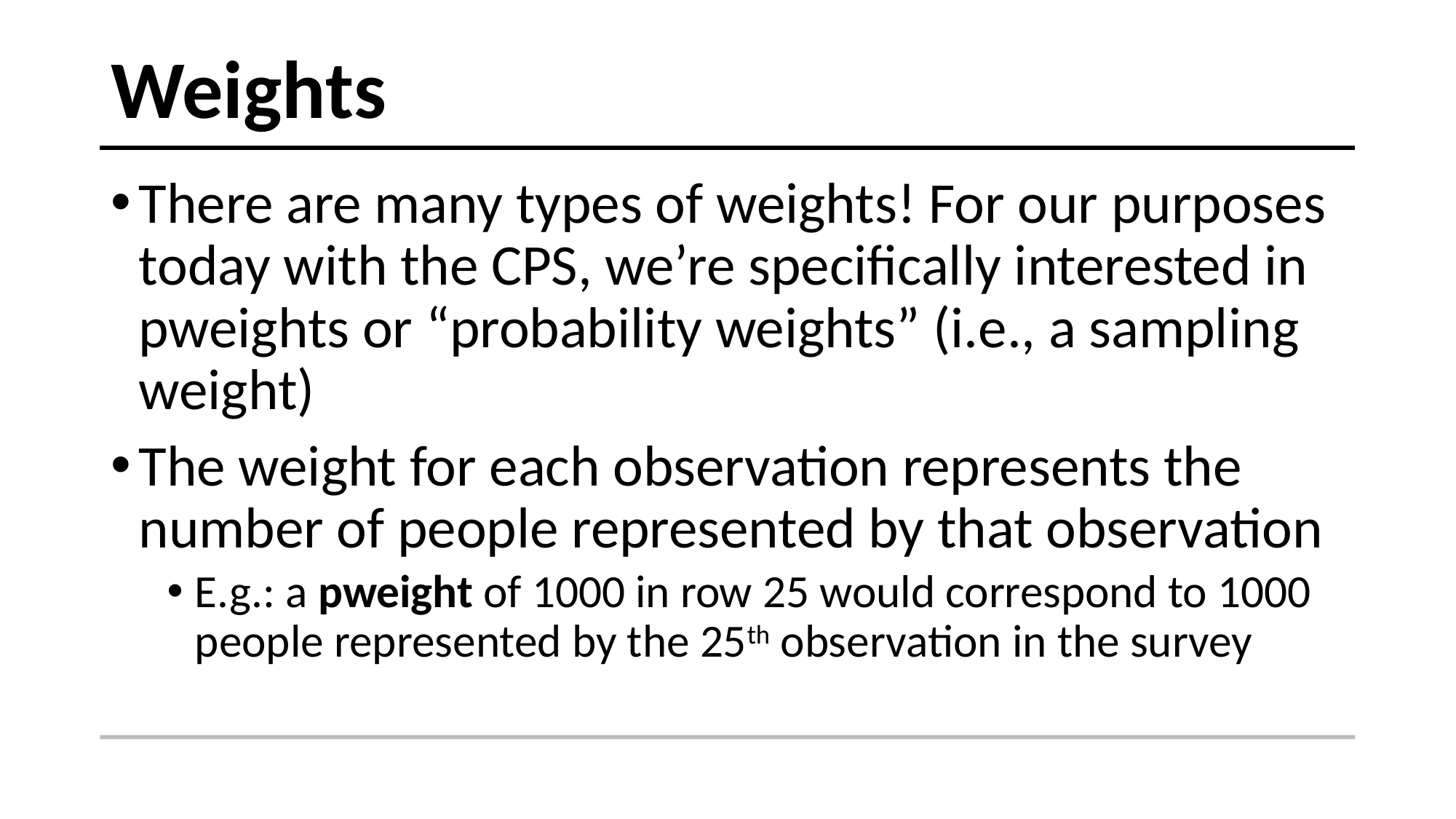

# Weights
There are many types of weights! For our purposes today with the CPS, we’re specifically interested in pweights or “probability weights” (i.e., a sampling weight)
The weight for each observation represents the number of people represented by that observation
E.g.: a pweight of 1000 in row 25 would correspond to 1000 people represented by the 25th observation in the survey